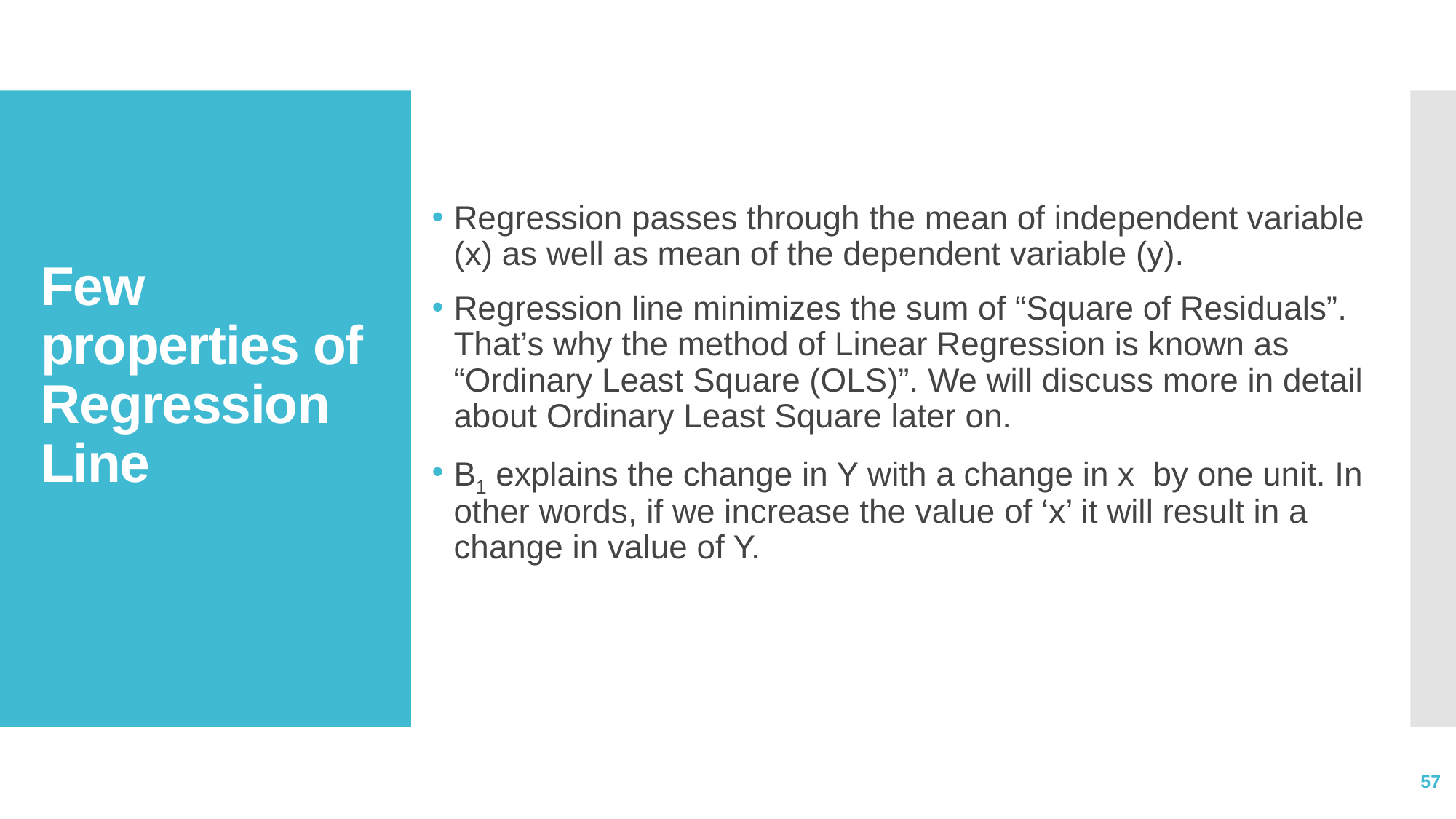

Regression passes through the mean of independent variable (x) as well as mean of the dependent variable (y).
Regression line minimizes the sum of “Square of Residuals”. That’s why the method of Linear Regression is known as “Ordinary Least Square (OLS)”. We will discuss more in detail about Ordinary Least Square later on.
B1 explains the change in Y with a change in x  by one unit. In other words, if we increase the value of ‘x’ it will result in a change in value of Y.

# Few properties of Regression Line
57